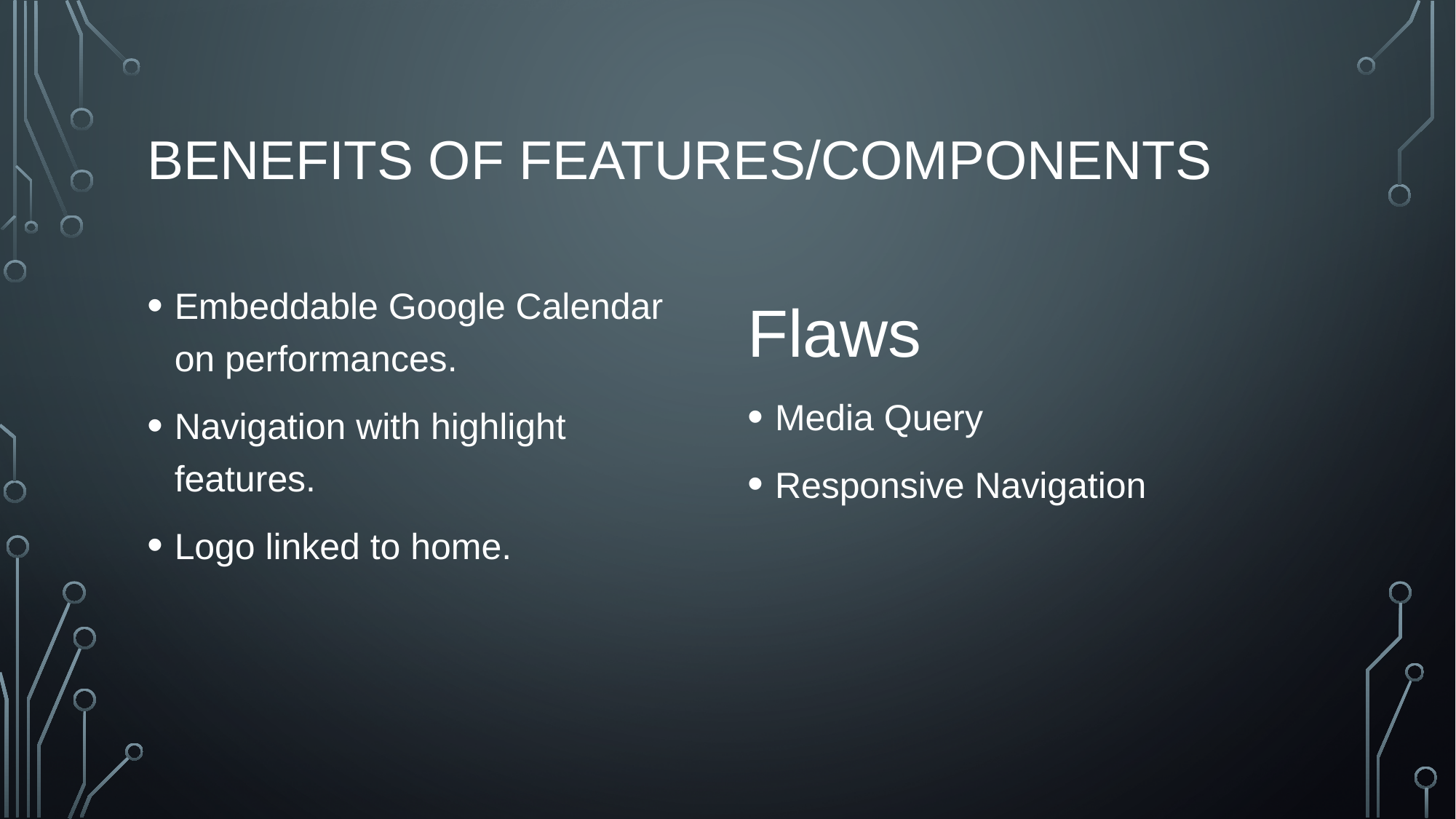

# Benefits of Features/components
Embeddable Google Calendar on performances.
Navigation with highlight features.
Logo linked to home.

Flaws
Media Query
Responsive Navigation